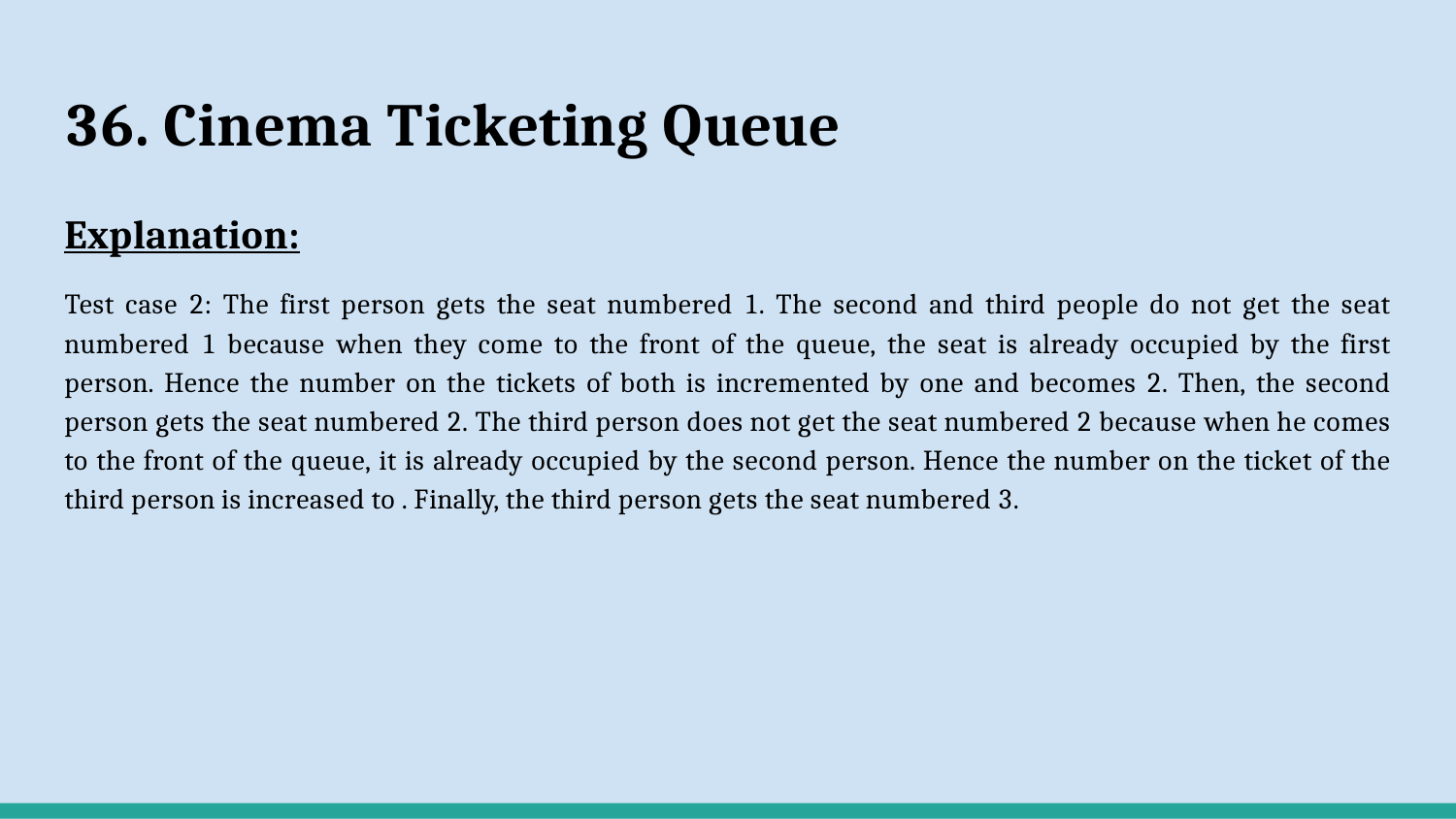

# 36. Cinema Ticketing Queue
Explanation:
Test case 2: The first person gets the seat numbered 1. The second and third people do not get the seat numbered 1 because when they come to the front of the queue, the seat is already occupied by the first person. Hence the number on the tickets of both is incremented by one and becomes 2. Then, the second person gets the seat numbered 2. The third person does not get the seat numbered 2 because when he comes to the front of the queue, it is already occupied by the second person. Hence the number on the ticket of the third person is increased to . Finally, the third person gets the seat numbered 3.